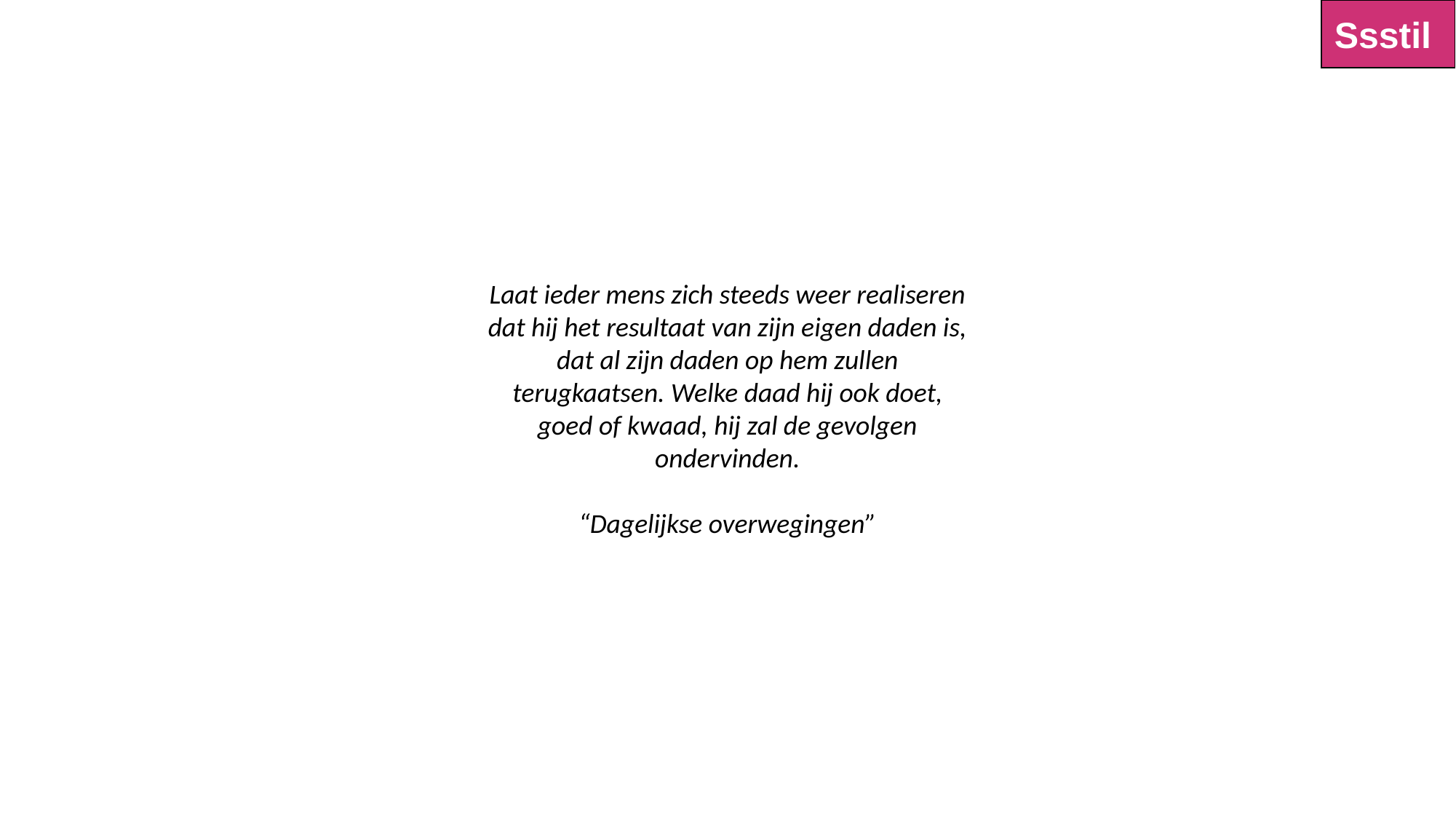

Ssstil
Laat ieder mens zich steeds weer realiseren dat hij het resultaat van zijn eigen daden is, dat al zijn daden op hem zullen terugkaatsen. Welke daad hij ook doet, goed of kwaad, hij zal de gevolgen ondervinden.

“Dagelijkse overwegingen”